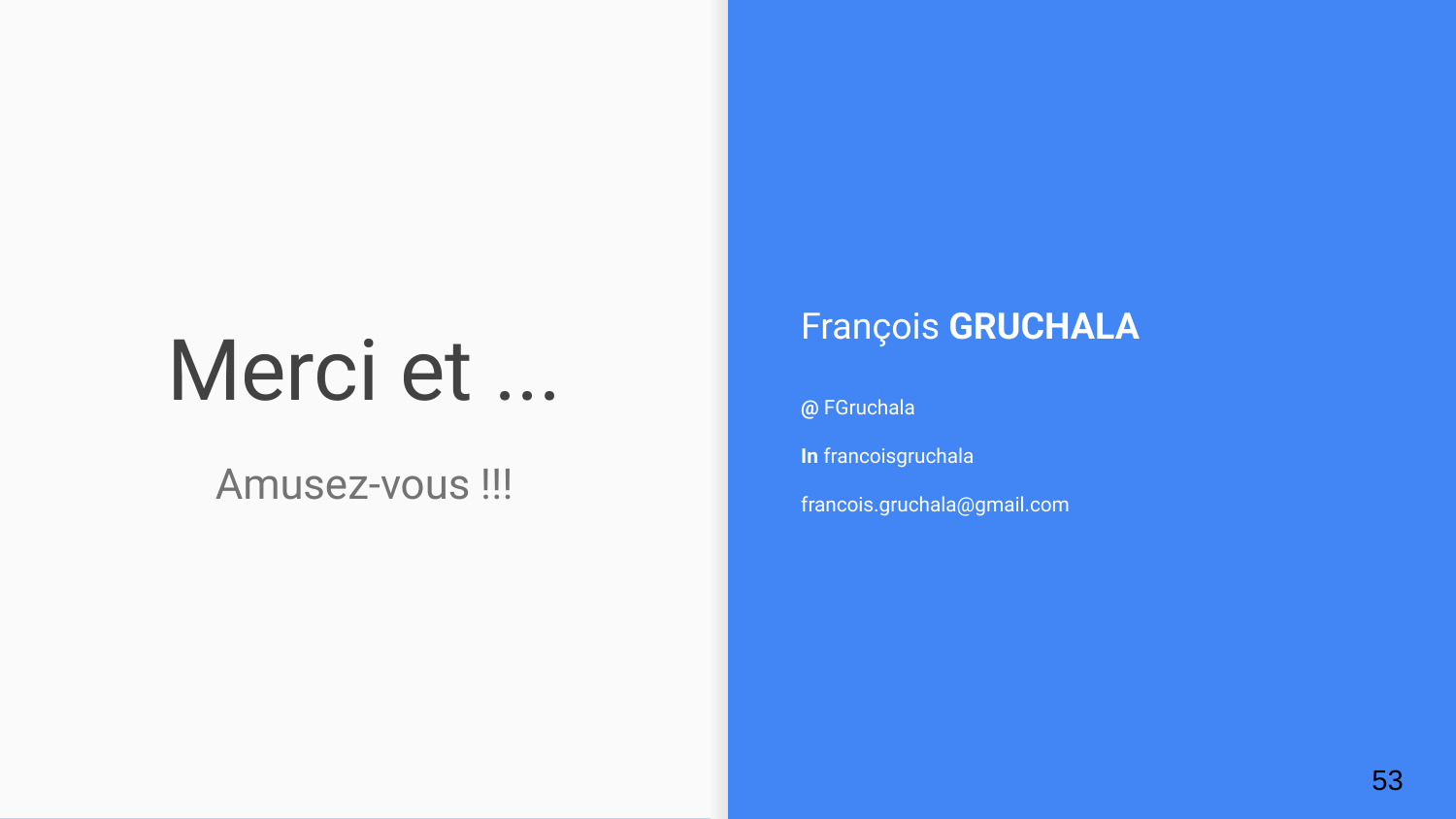

François GRUCHALA

@ FGruchala

In francoisgruchala

francois.gruchala@gmail.com
# Merci et ...
Amusez-vous !!!
53